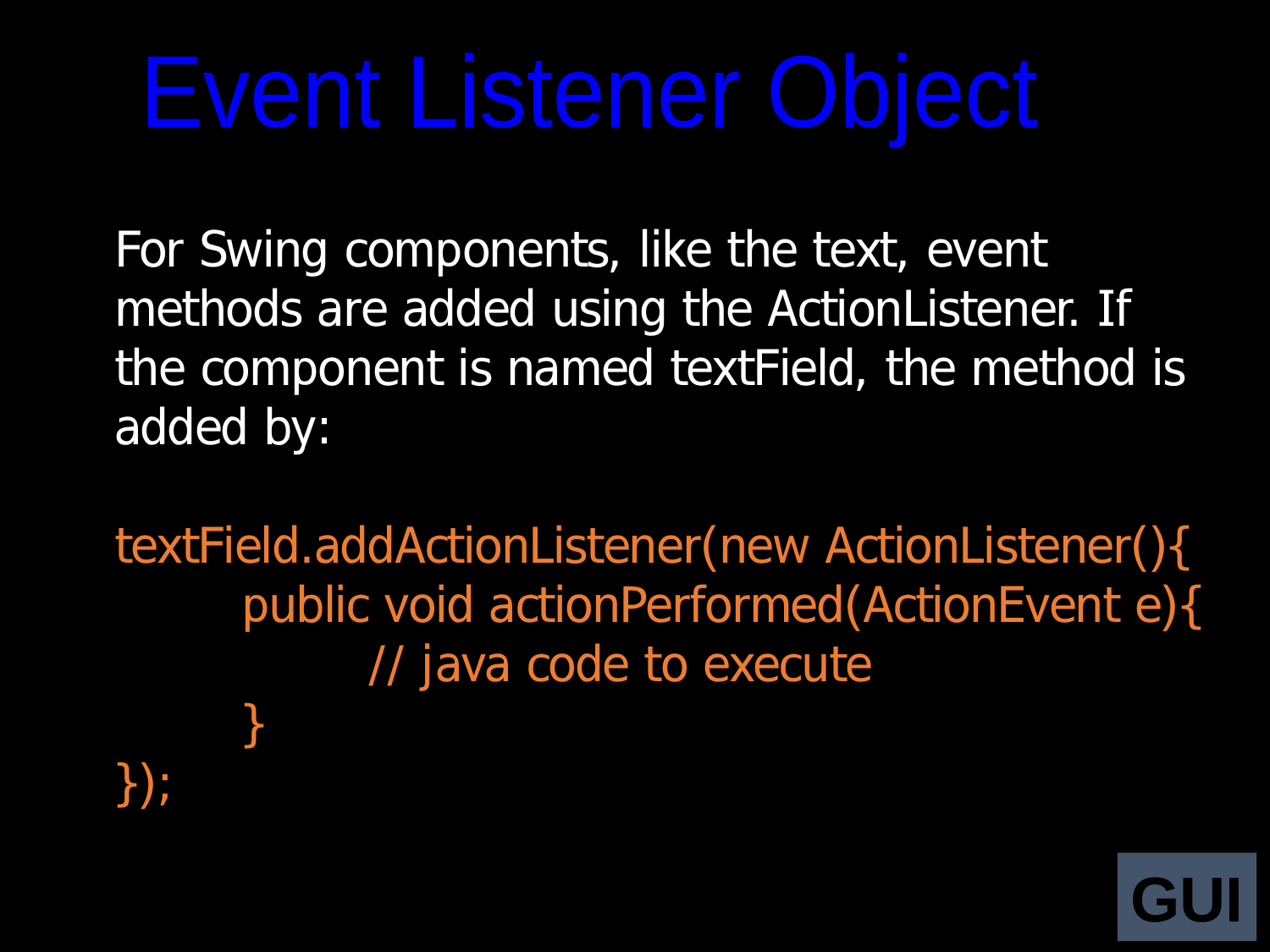

Event Listener Object

For Swing components, like the text, event methods are added using the ActionListener. If the component is named textField, the method is added by:

textField.addActionListener(new ActionListener(){
	public void actionPerformed(ActionEvent e){
		// java code to execute
	}
});